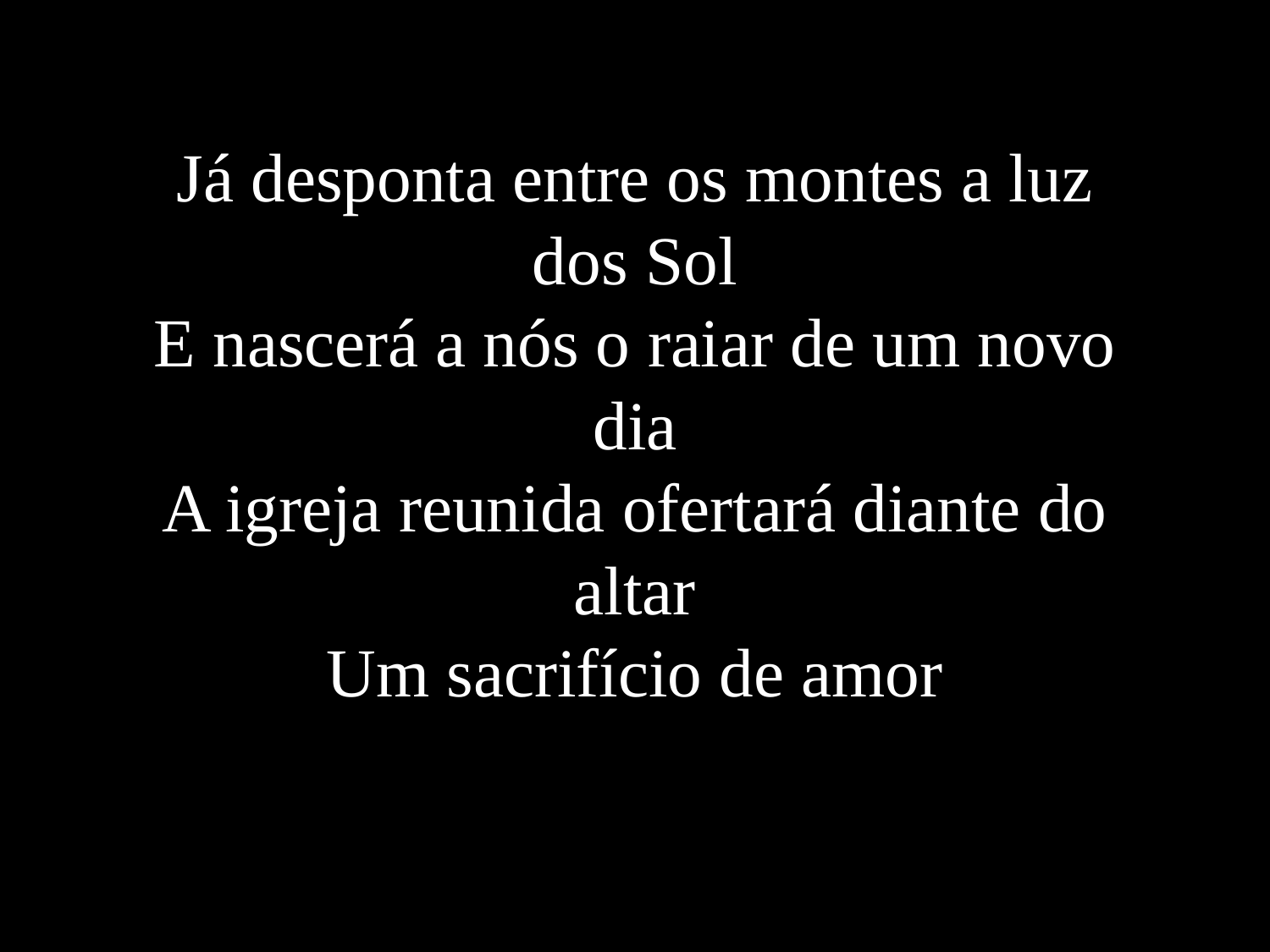

Já desponta entre os montes a luz dos Sol
E nascerá a nós o raiar de um novo dia
A igreja reunida ofertará diante do altar
Um sacrifício de amor